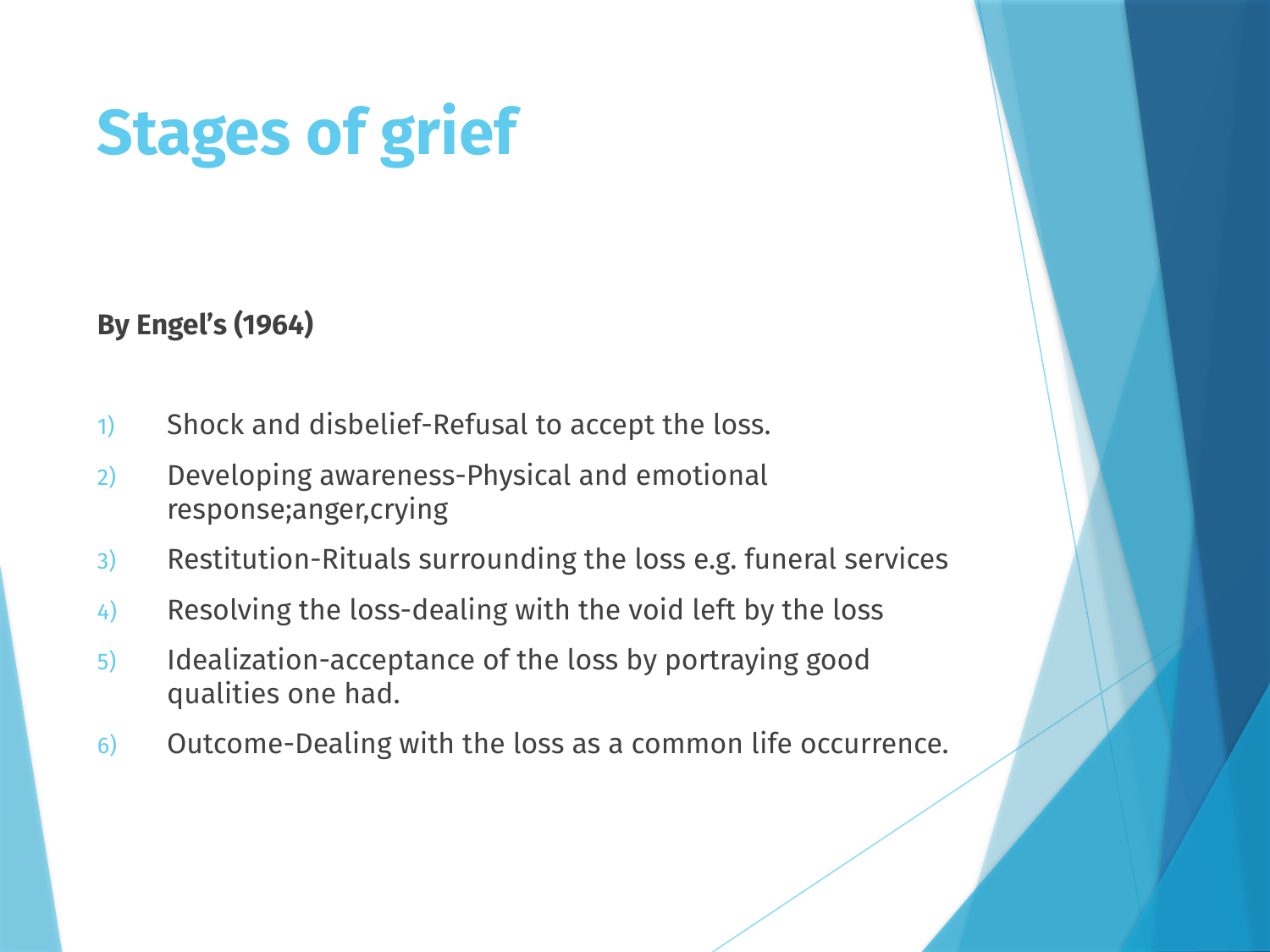

# Stages of grief
By Engel’s (1964)

Shock and disbelief-Refusal to accept the loss.
Developing awareness-Physical and emotional response;anger,crying
Restitution-Rituals surrounding the loss e.g. funeral services
Resolving the loss-dealing with the void left by the loss
Idealization-acceptance of the loss by portraying good qualities one had.
Outcome-Dealing with the loss as a common life occurrence.